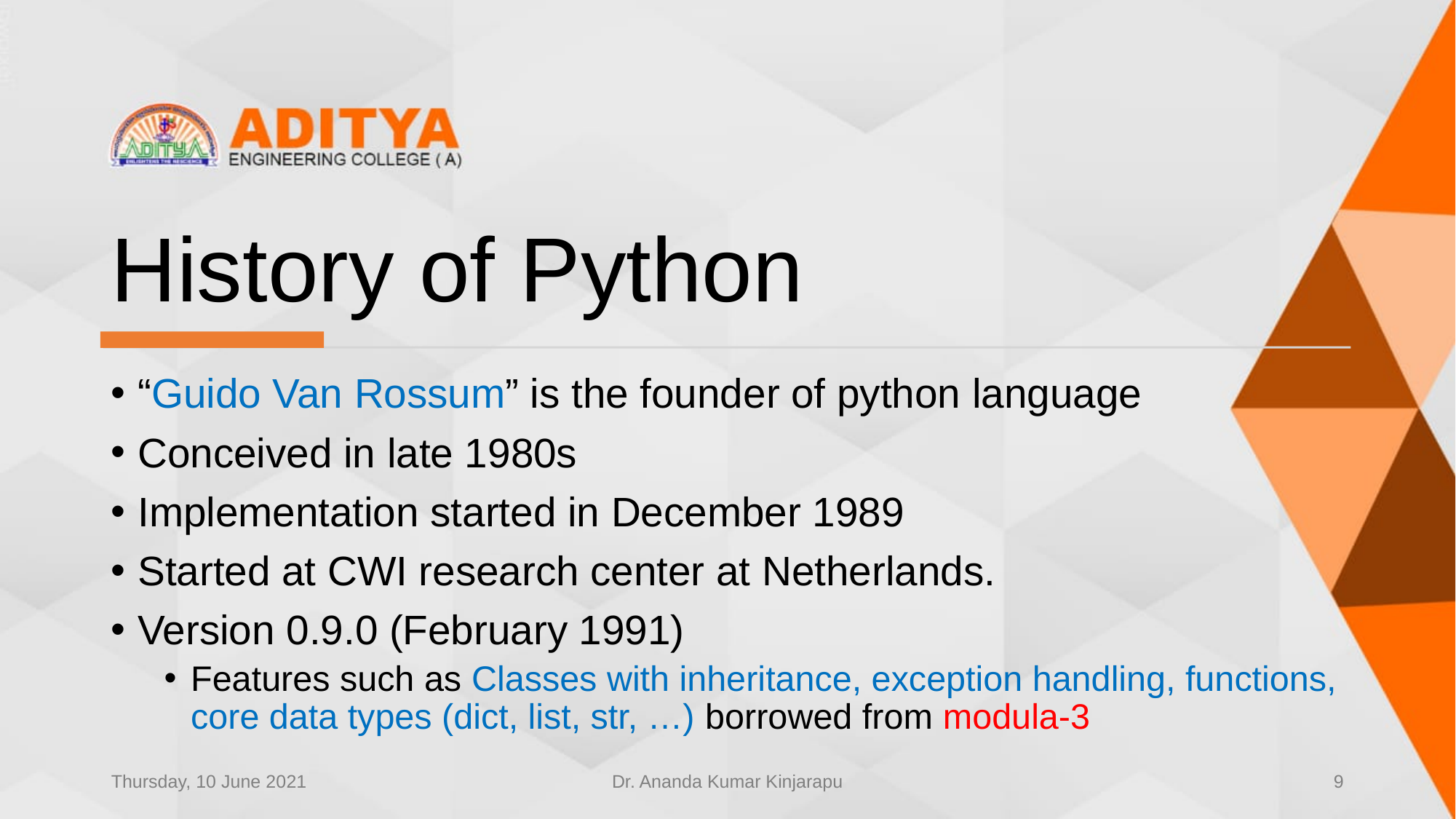

# History of Python

“Guido Van Rossum” is the founder of python language
Conceived in late 1980s
Implementation started in December 1989
Started at CWI research center at Netherlands.
Version 0.9.0 (February 1991)
Features such as Classes with inheritance, exception handling, functions, core data types (dict, list, str, …) borrowed from modula-3

Thursday, 10 June 2021
Dr. Ananda Kumar Kinjarapu
9